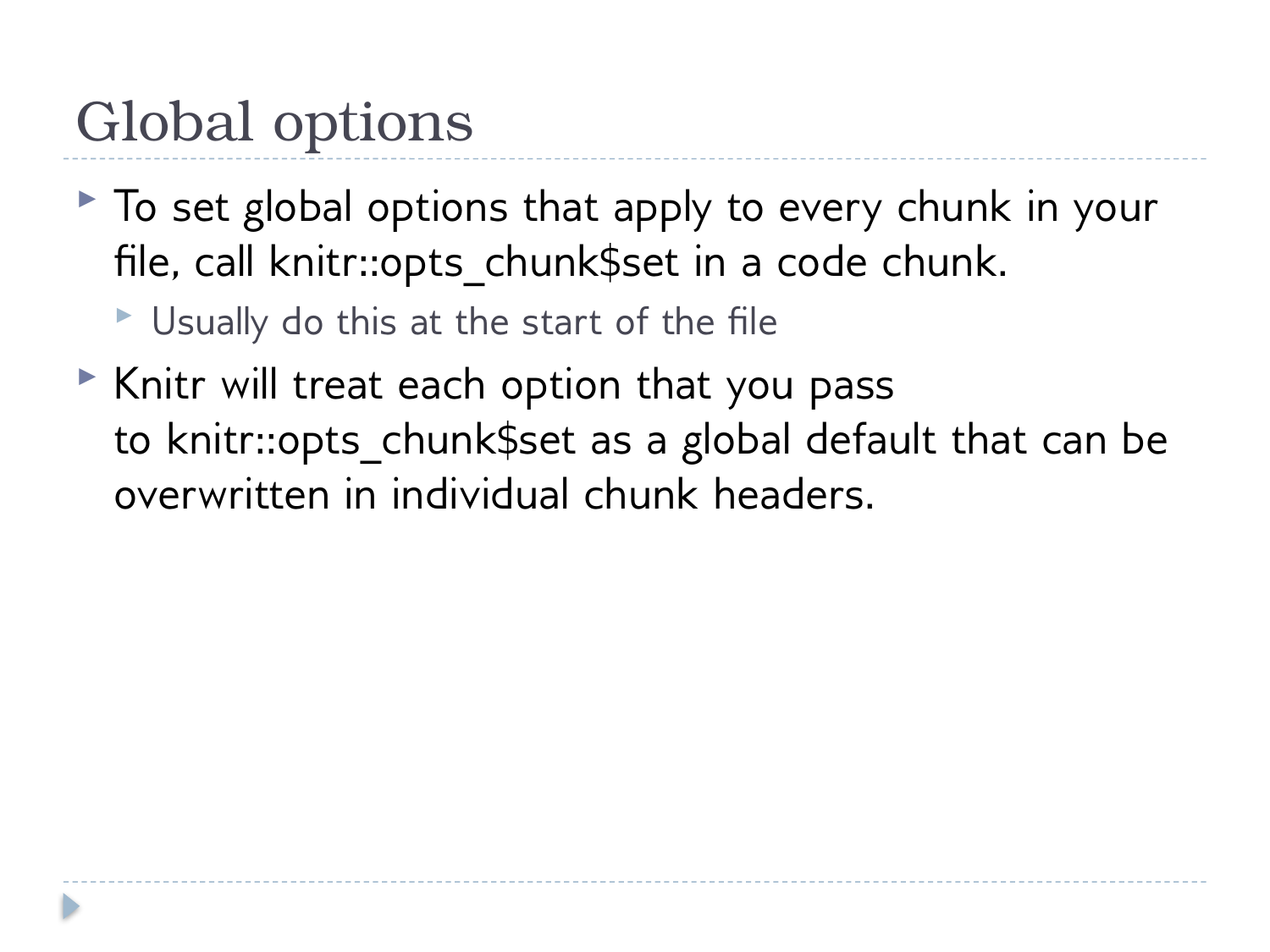

# Global options
To set global options that apply to every chunk in your file, call knitr::opts_chunk$set in a code chunk.
Usually do this at the start of the file
Knitr will treat each option that you pass to knitr::opts_chunk$set as a global default that can be overwritten in individual chunk headers.